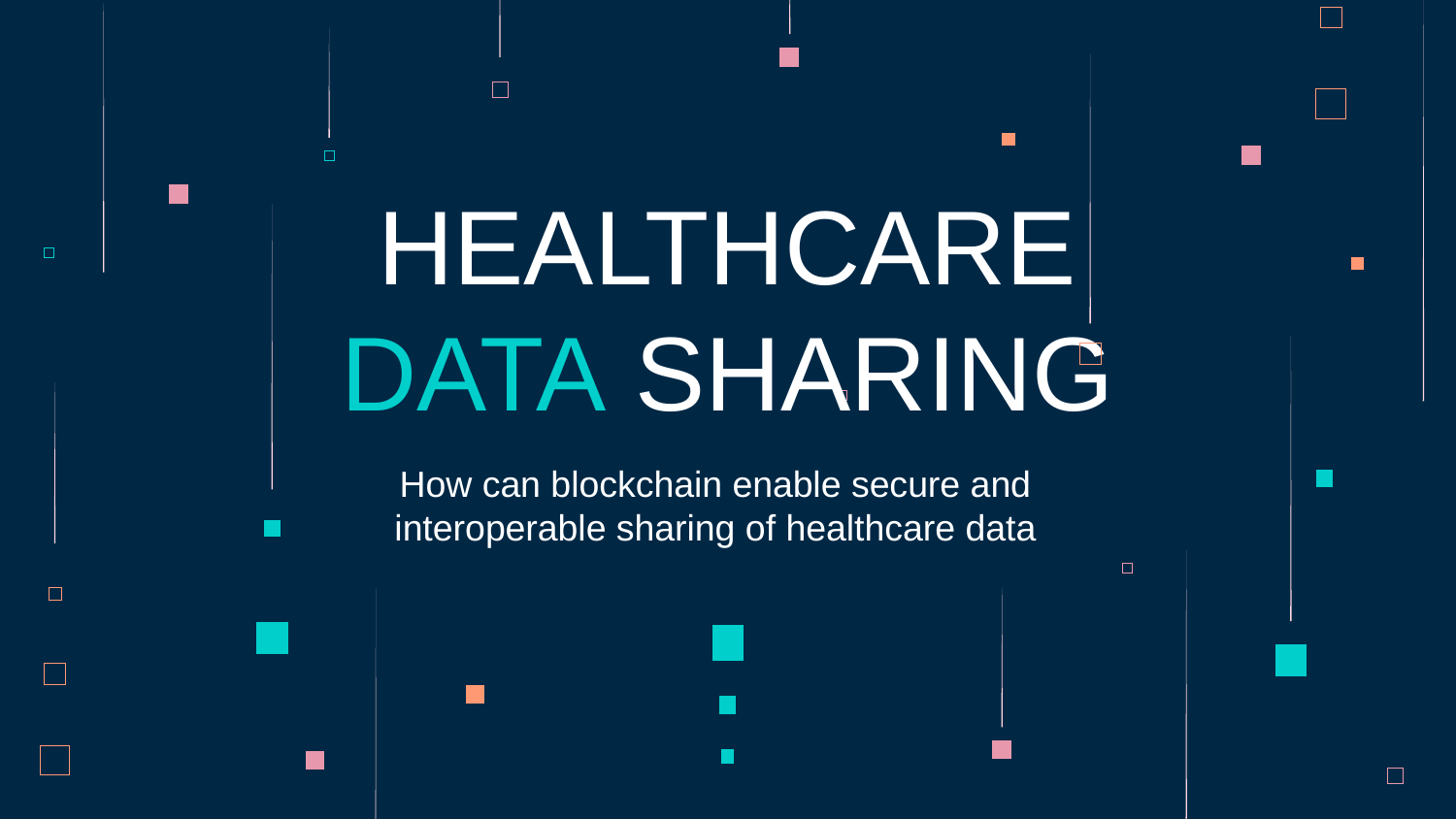

# HEALTHCARE DATA SHARING

How can blockchain enable secure and interoperable sharing of healthcare data